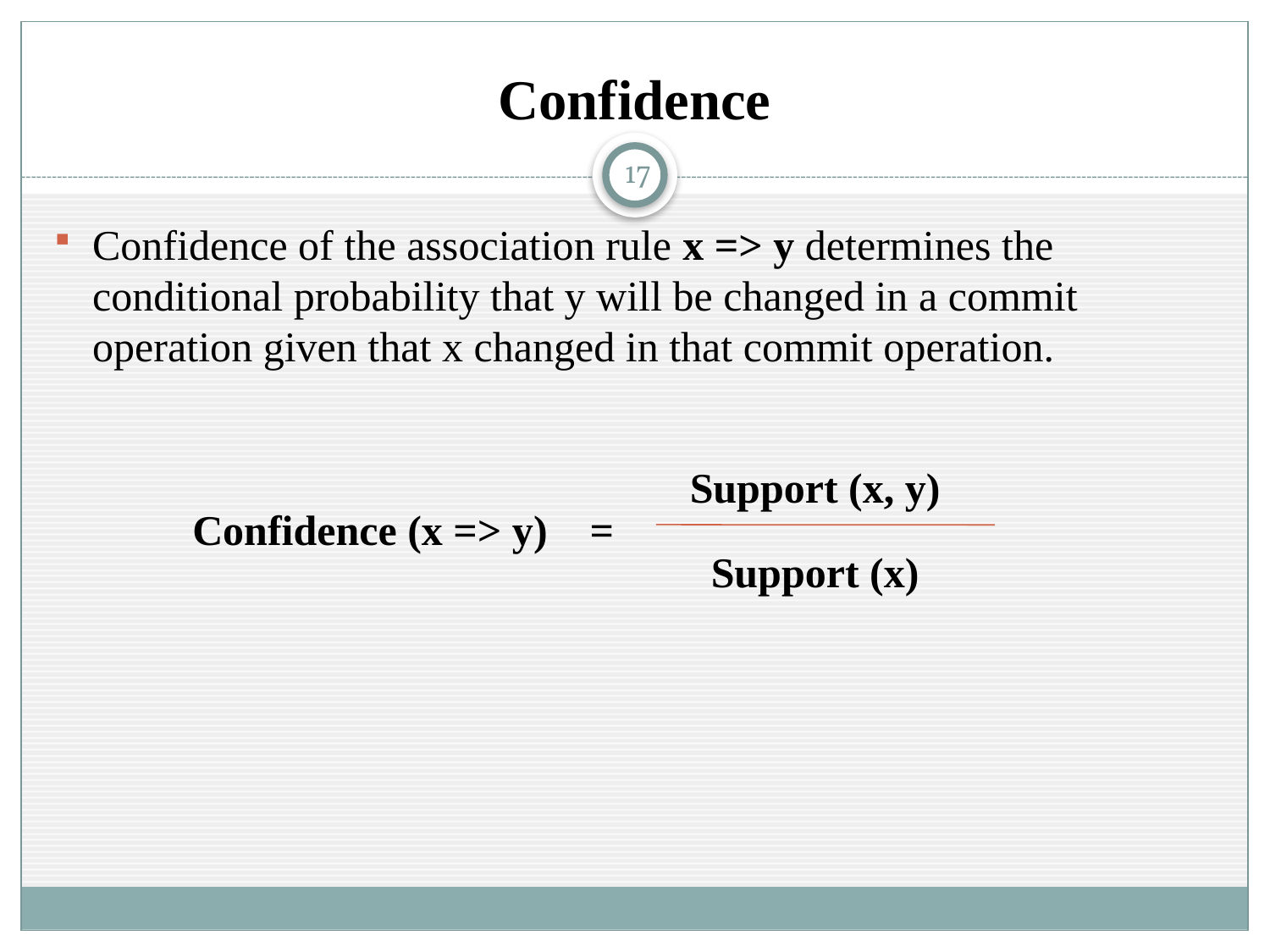

# Confidence
17
Confidence of the association rule x => y determines the conditional probability that y will be changed in a commit operation given that x changed in that commit operation.

Support (x, y)
Confidence (x => y)    =
Support (x)